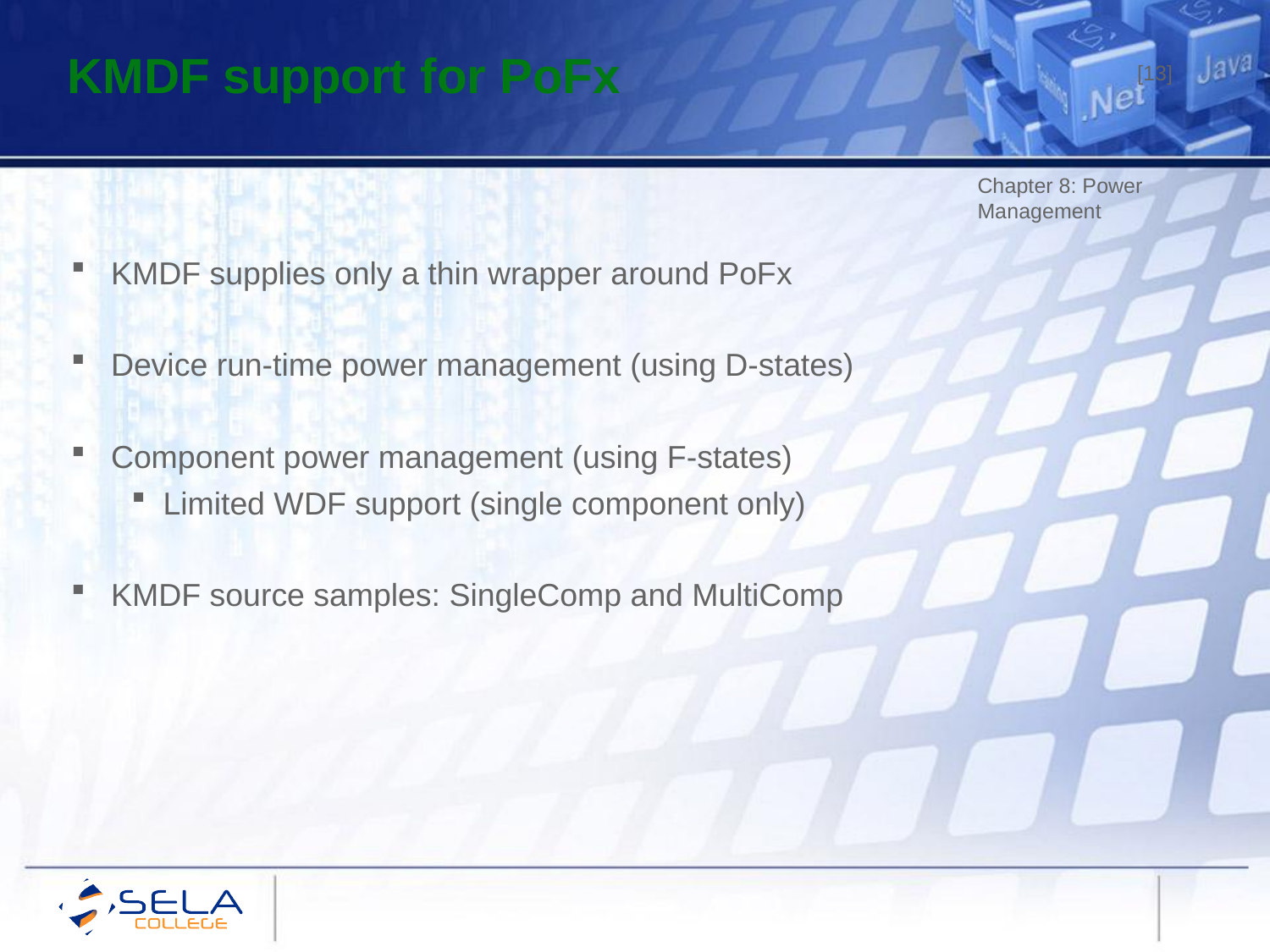

KMDF support for PoFx
[13]
Chapter 8: Power Management

KMDF supplies only a thin wrapper around PoFx

Device run-time power management (using D-states)

Component power management (using F-states)
Limited WDF support (single component only)

KMDF source samples: SingleComp and MultiComp